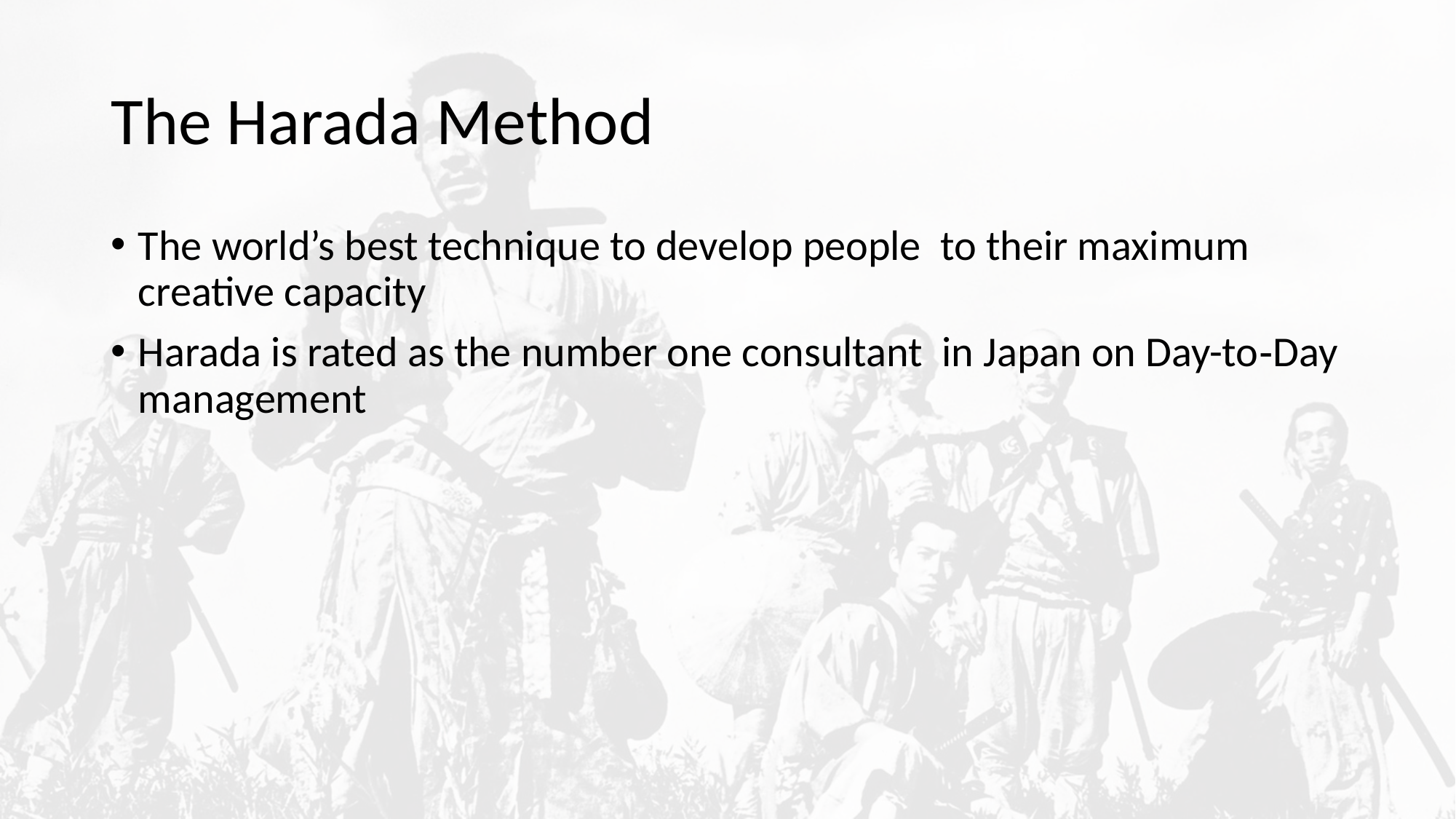

# The Harada Method
The world’s best technique to develop people  to their maximum creative capacity
Harada is rated as the number one consultant  in Japan on Day-to­‐Day management